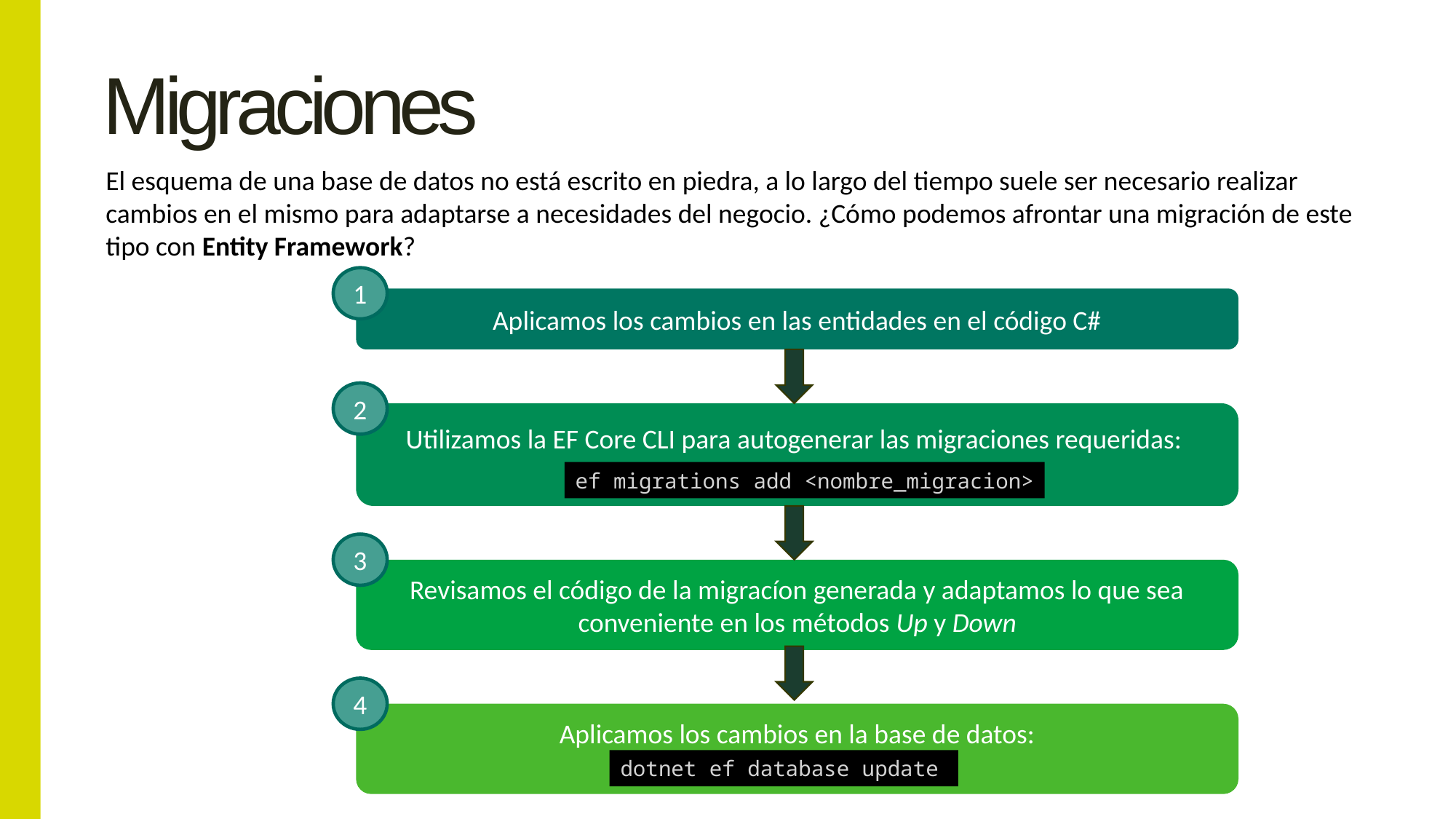

# Migraciones
El esquema de una base de datos no está escrito en piedra, a lo largo del tiempo suele ser necesario realizar cambios en el mismo para adaptarse a necesidades del negocio. ¿Cómo podemos afrontar una migración de este tipo con Entity Framework?
1
Aplicamos los cambios en las entidades en el código C#

2
Utilizamos la EF Core CLI para autogenerar las migraciones requeridas:

ef migrations add <nombre_migracion>

3
Revisamos el código de la migracíon generada y adaptamos lo que sea conveniente en los métodos Up y Down

4
Aplicamos los cambios en la base de datos:

dotnet ef database update